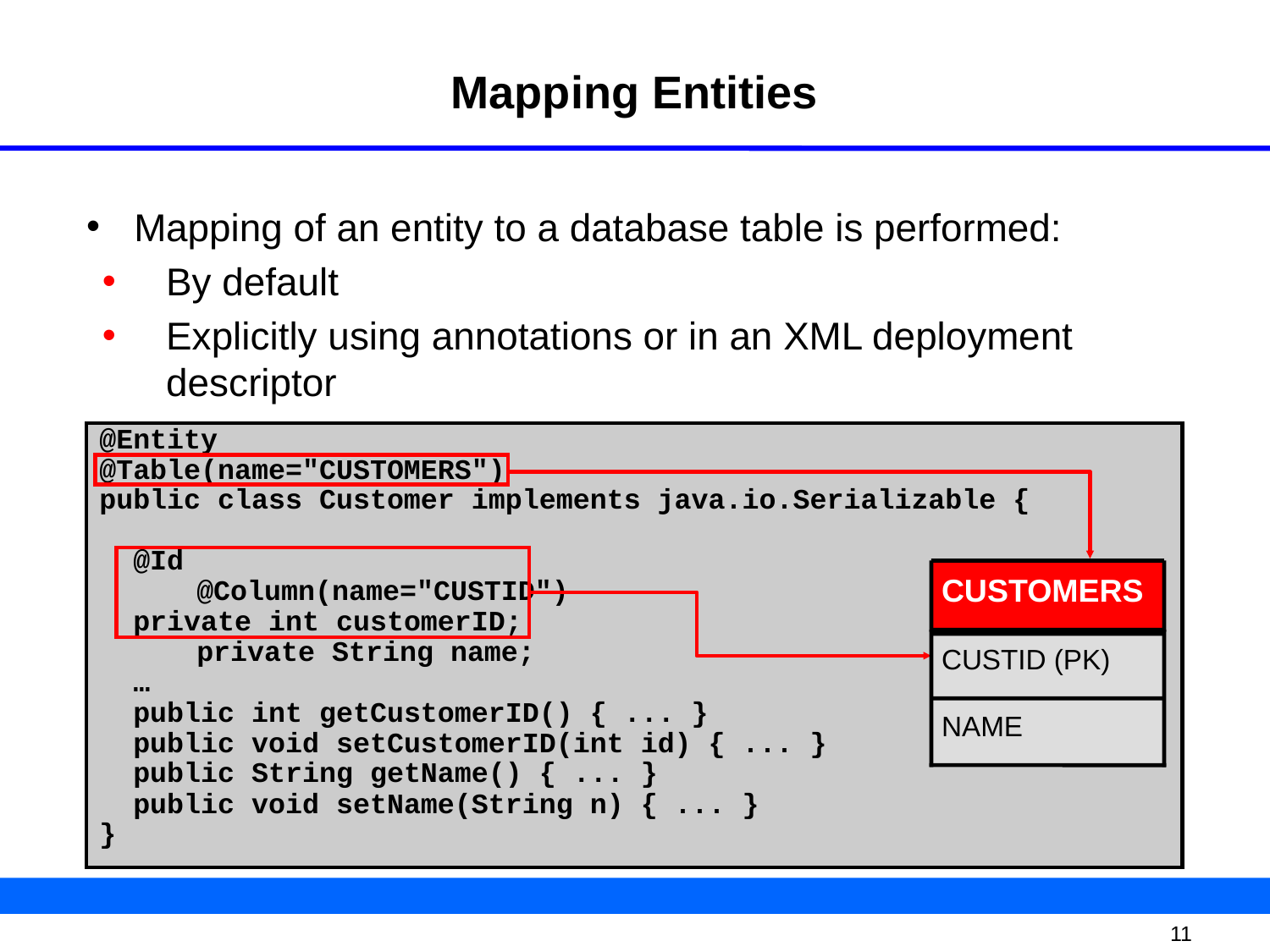

# Mapping Entities
Mapping of an entity to a database table is performed:
By default
Explicitly using annotations or in an XML deployment descriptor
@Entity
@Table(name="CUSTOMERS")
public class Customer implements java.io.Serializable {

  @Id
	  @Column(name="CUSTID")
  private int customerID;
	  private String name;
  …
  public int getCustomerID() { ... }
  public void setCustomerID(int id) { ... }
  public String getName() { ... }
  public void setName(String n) { ... }
}

CUSTOMERS

CUSTID (PK)

NAME